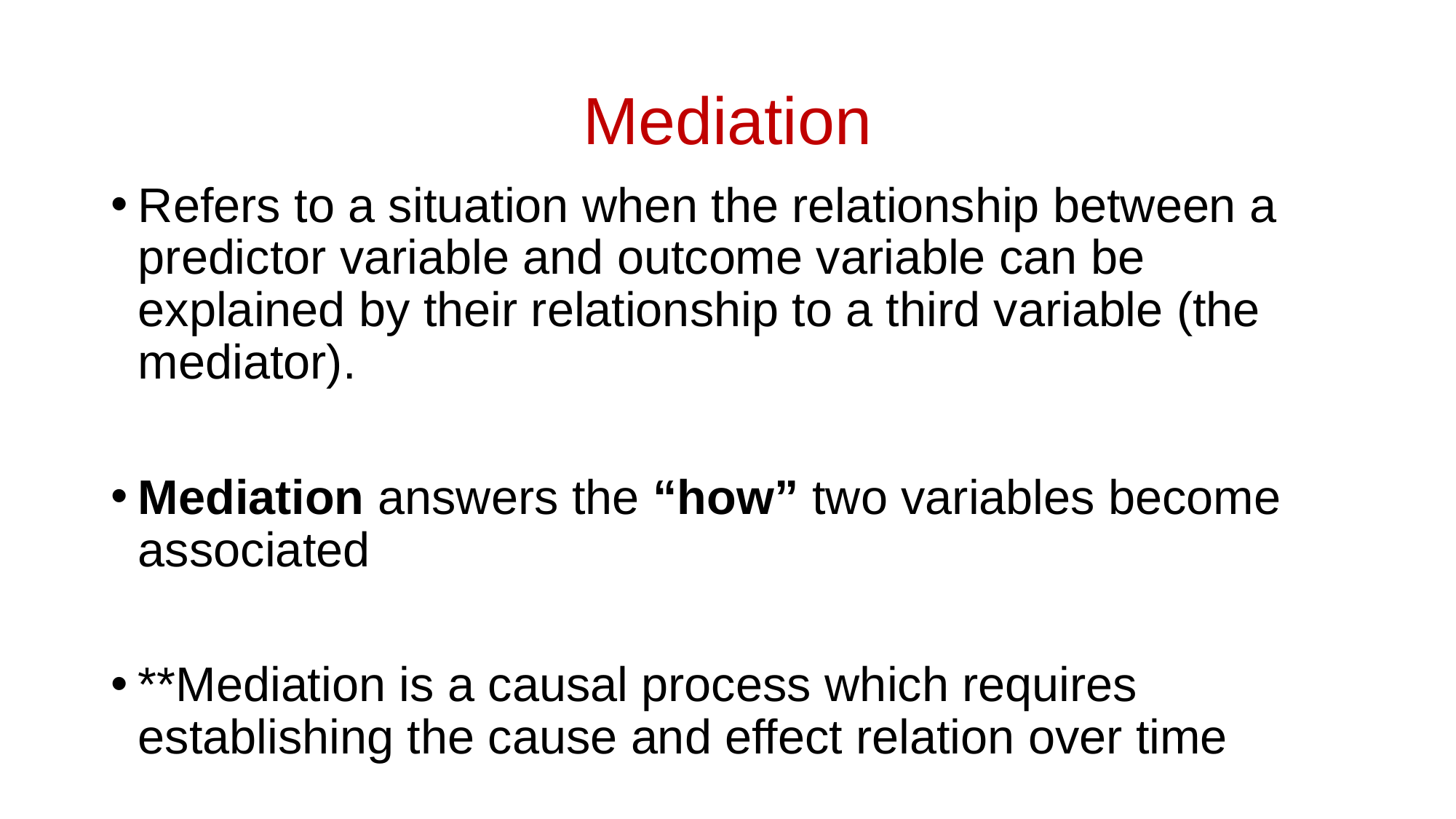

# Mediation
Refers to a situation when the relationship between a predictor variable and outcome variable can be explained by their relationship to a third variable (the mediator).

Mediation answers the “how” two variables become associated

**Mediation is a causal process which requires establishing the cause and effect relation over time